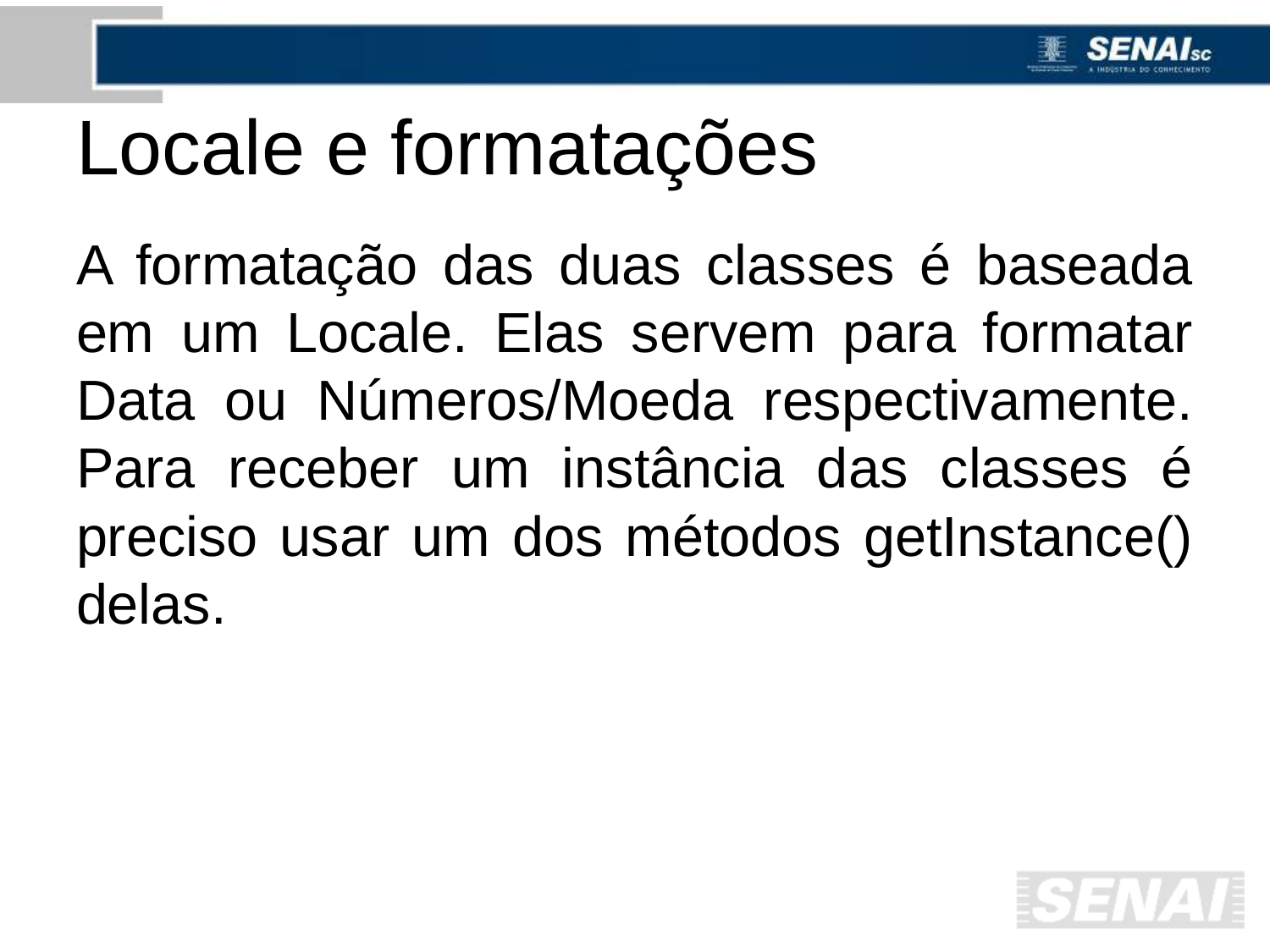

# Locale e formatações
A formatação das duas classes é baseada em um Locale. Elas servem para formatar Data ou Números/Moeda respectivamente. Para receber um instância das classes é preciso usar um dos métodos getInstance() delas.